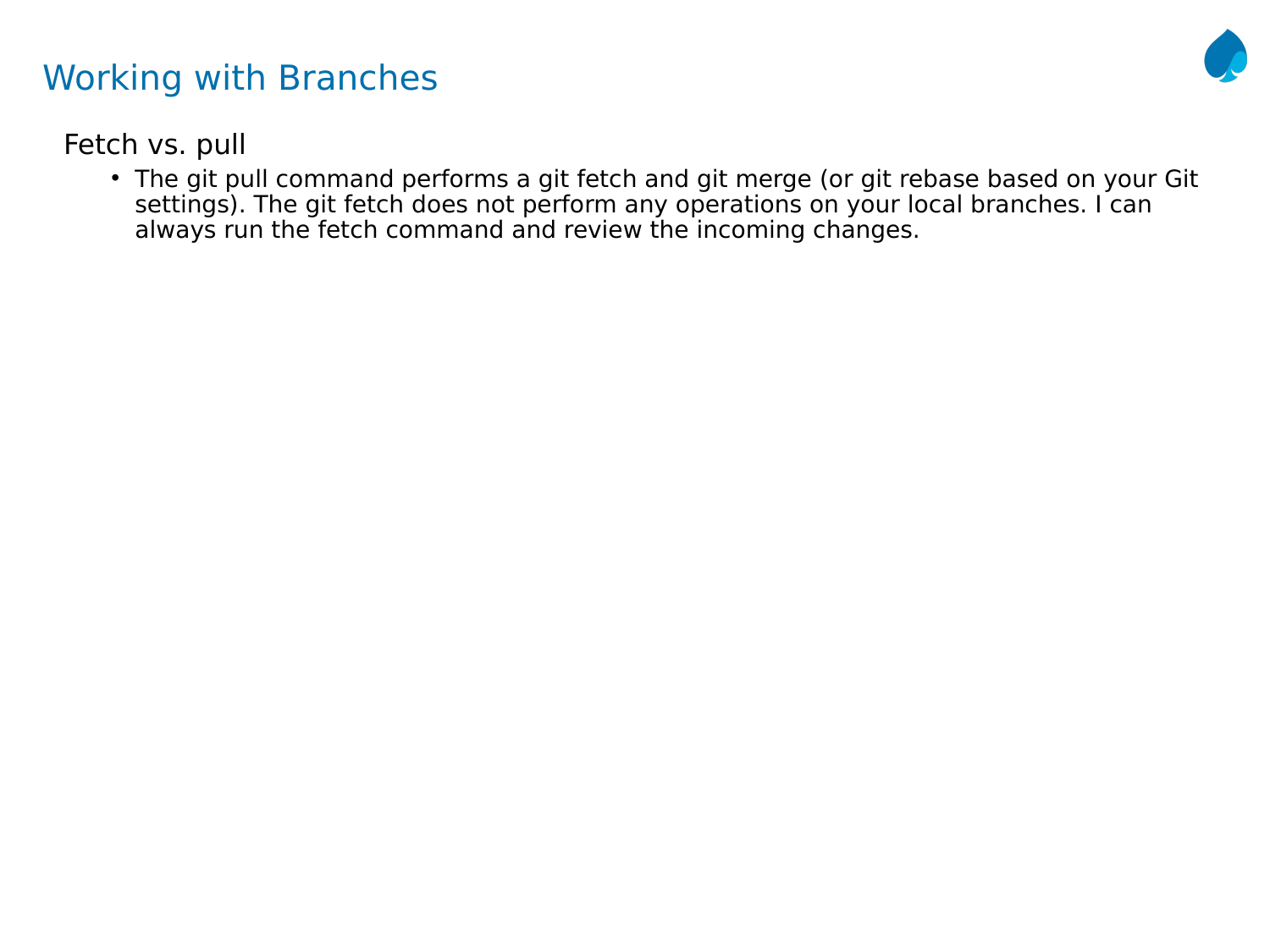

# Working with Branches
Fetch vs. pull
The git pull command performs a git fetch and git merge (or git rebase based on your Git settings). The git fetch does not perform any operations on your local branches. I can always run the fetch command and review the incoming changes.